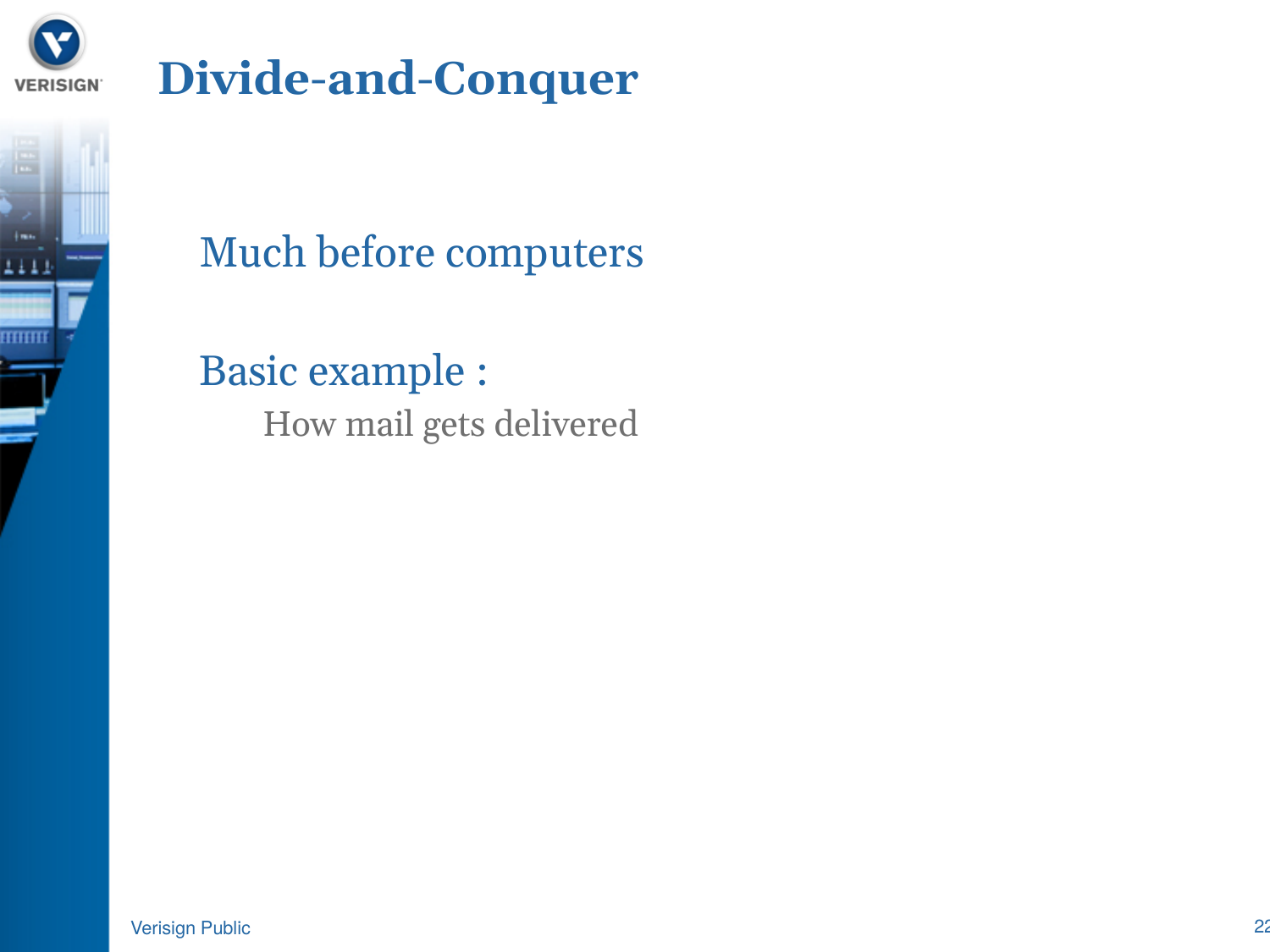

# Divide-and-Conquer
Much before computers

Basic example :
How mail gets delivered